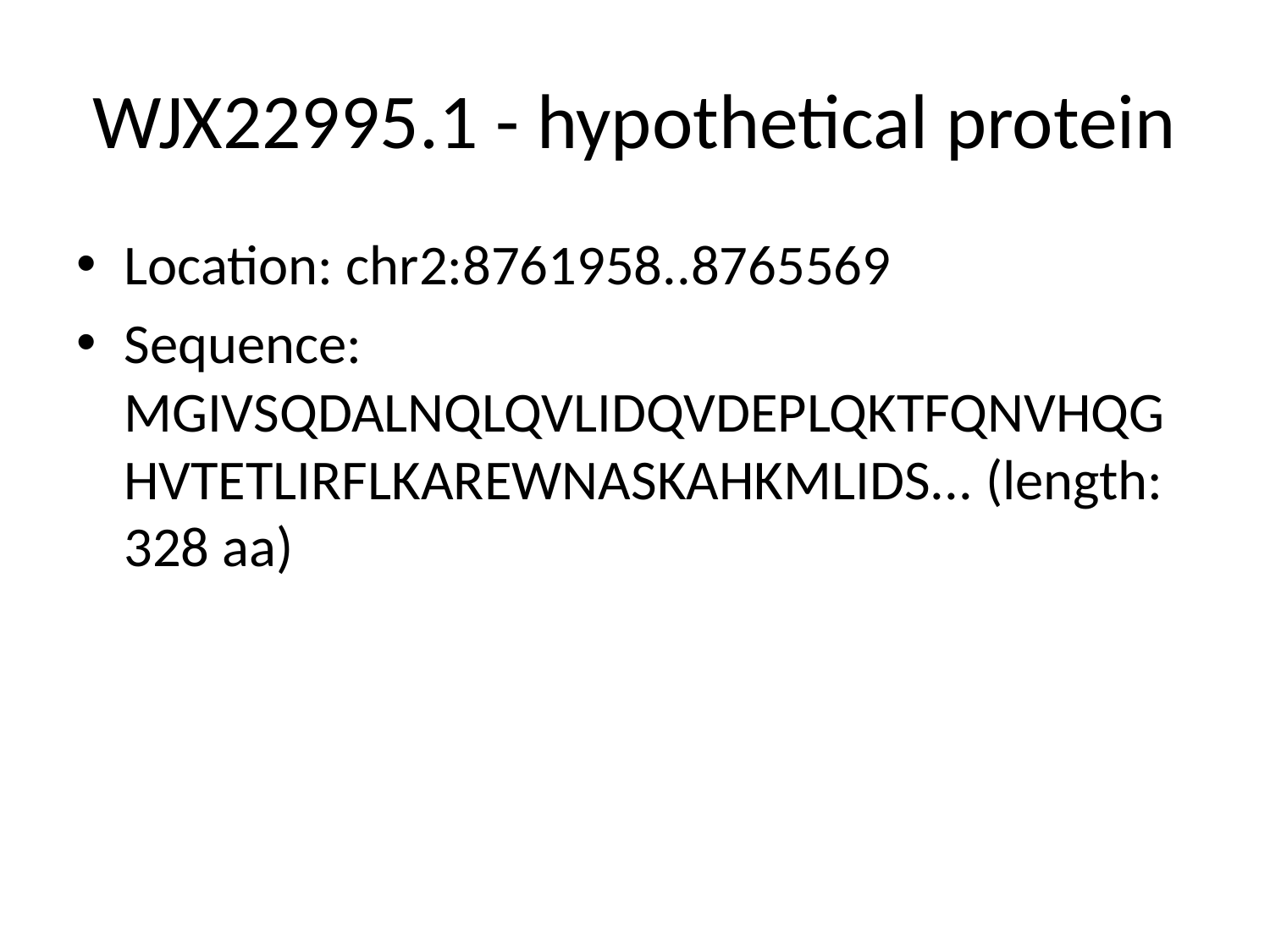

# WJX22995.1 - hypothetical protein
Location: chr2:8761958..8765569
Sequence: MGIVSQDALNQLQVLIDQVDEPLQKTFQNVHQGHVTETLIRFLKAREWNASKAHKMLIDS... (length: 328 aa)